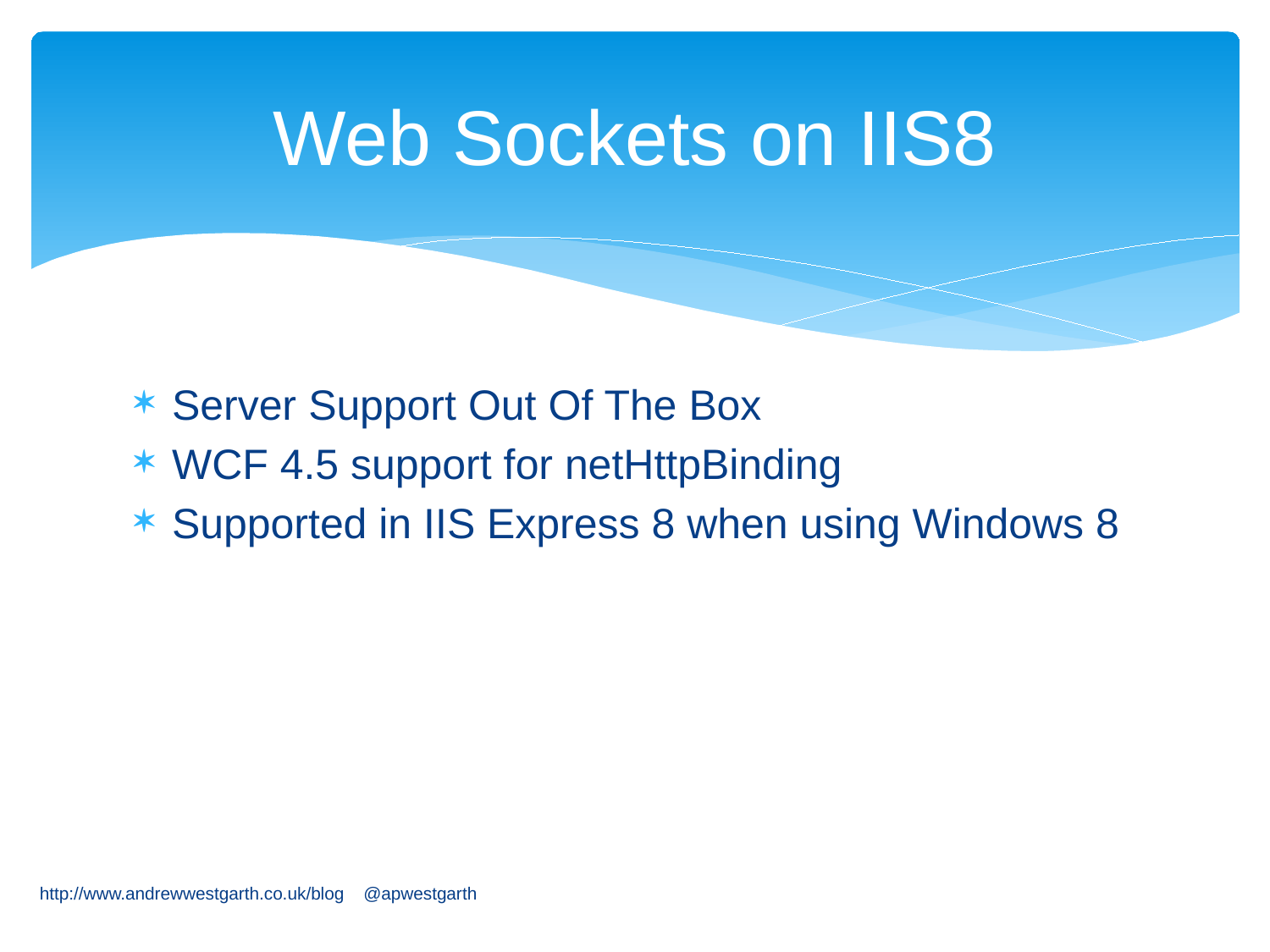

# Web Sockets on IIS8
Server Support Out Of The Box
WCF 4.5 support for netHttpBinding
Supported in IIS Express 8 when using Windows 8
http://www.andrewwestgarth.co.uk/blog    @apwestgarth